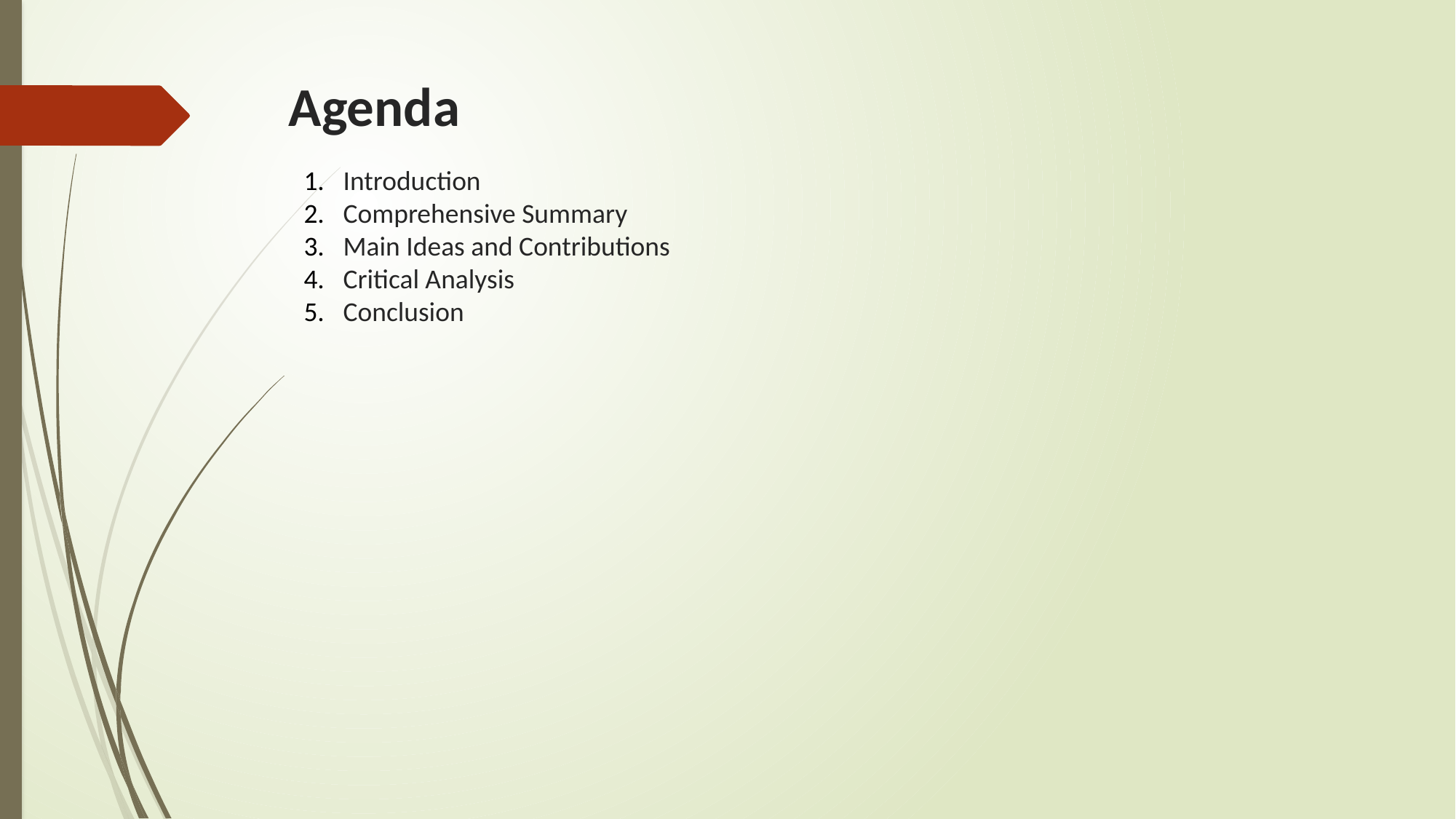

# Agenda
Introduction
Comprehensive Summary
Main Ideas and Contributions
Critical Analysis
Conclusion